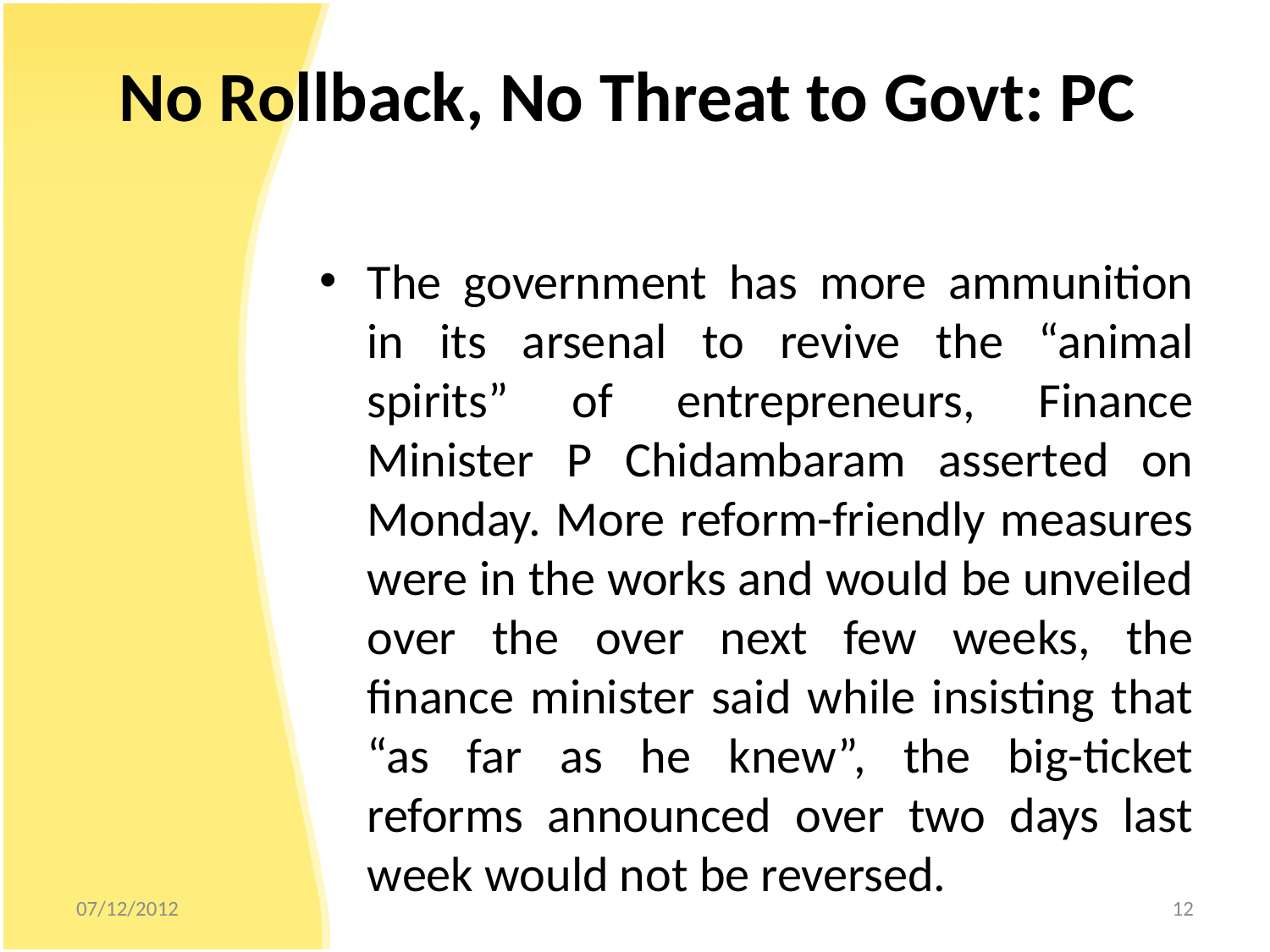

# No Rollback, No Threat to Govt: PC
The government has more ammunition in its arsenal to revive the “animal spirits” of entrepreneurs, Finance Minister P Chidambaram asserted on Monday. More reform-friendly measures were in the works and would be unveiled over the over next few weeks, the finance minister said while insisting that “as far as he knew”, the big-ticket reforms announced over two days last week would not be reversed.
07/12/2012
12